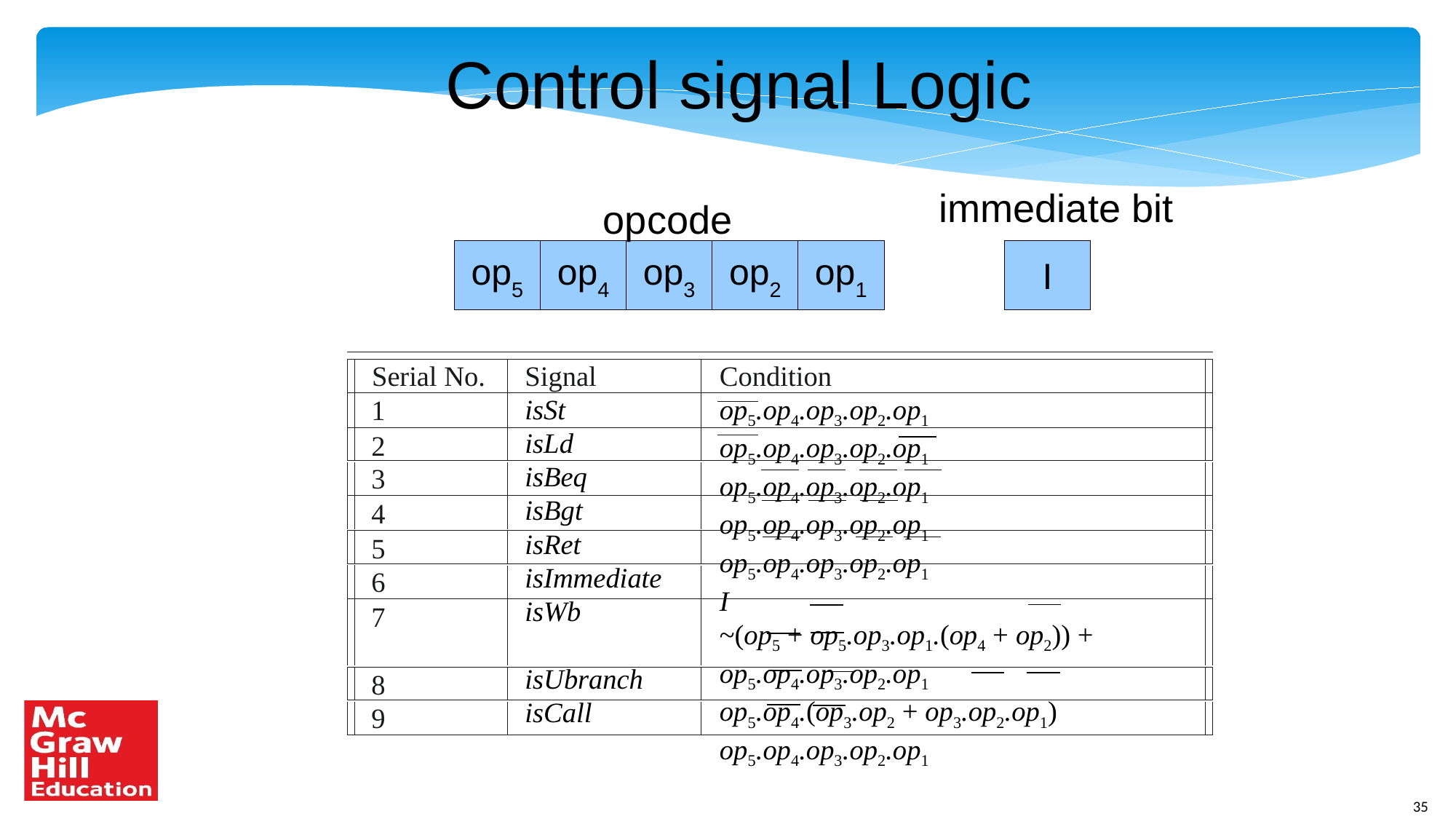

Control signal Logic
immediate bit
opcode
op5
op5
op4
op3
op2
op1
I

Serial No.
Signal
isSt
isLd
isBeq
isBgt
isRet
isImmediate
isWb

isUbranch
isCall
Condition
op5.op4.op3.op2.op1
op5.op4.op3.op2.op1
op5.op4.op3.op2.op1
op5.op4.op3.op2.op1
op5.op4.op3.op2.op1
I
~(op5 + op5.op3.op1.(op4 + op2)) +
op5.op4.op3.op2.op1
op5.op4.(op3.op2 + op3.op2.op1)
op5.op4.op3.op2.op1

1

2

3

4

5
6

7

8

9